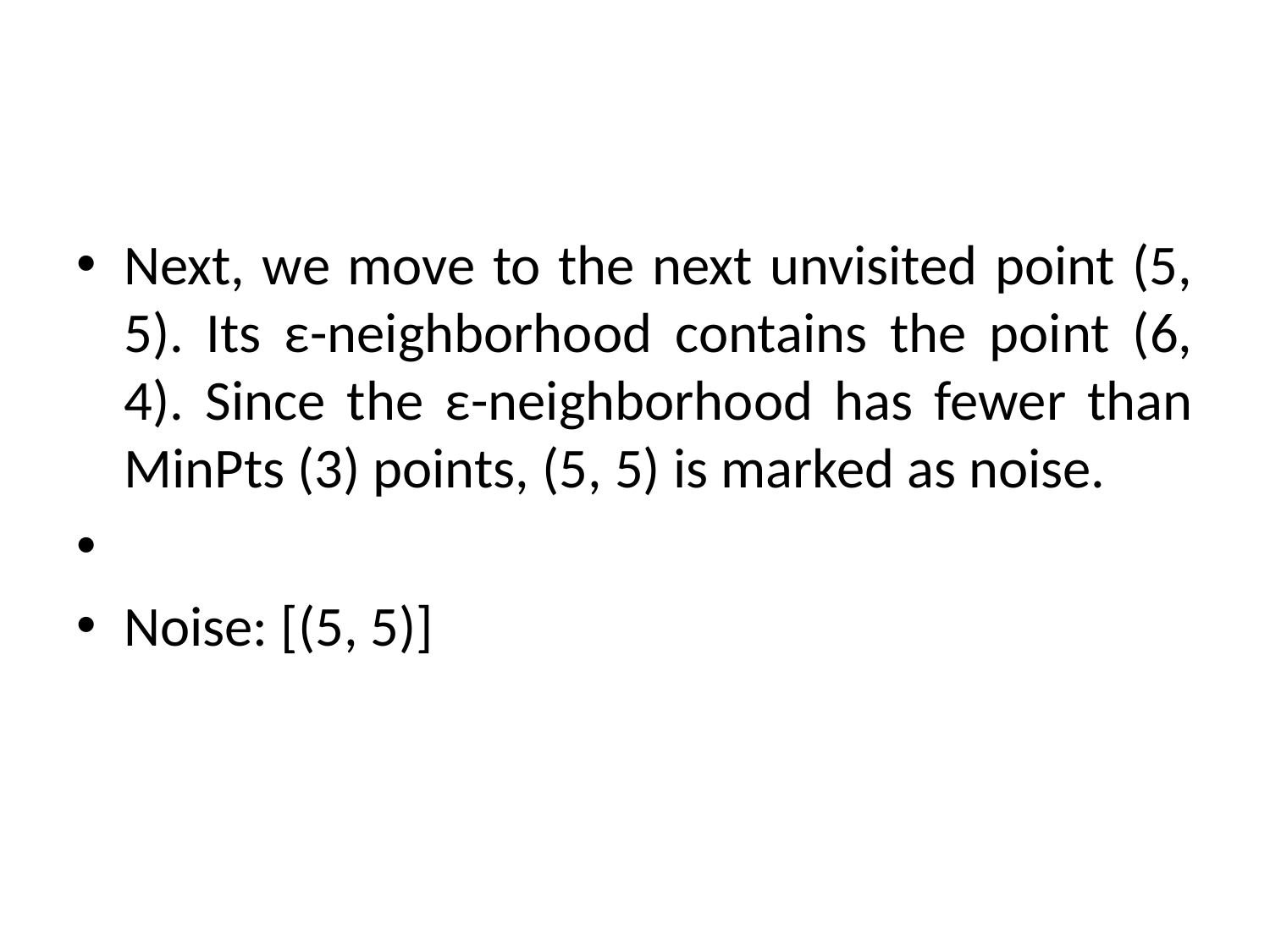

#
Next, we move to the next unvisited point (5, 5). Its ε-neighborhood contains the point (6, 4). Since the ε-neighborhood has fewer than MinPts (3) points, (5, 5) is marked as noise.

Noise: [(5, 5)]